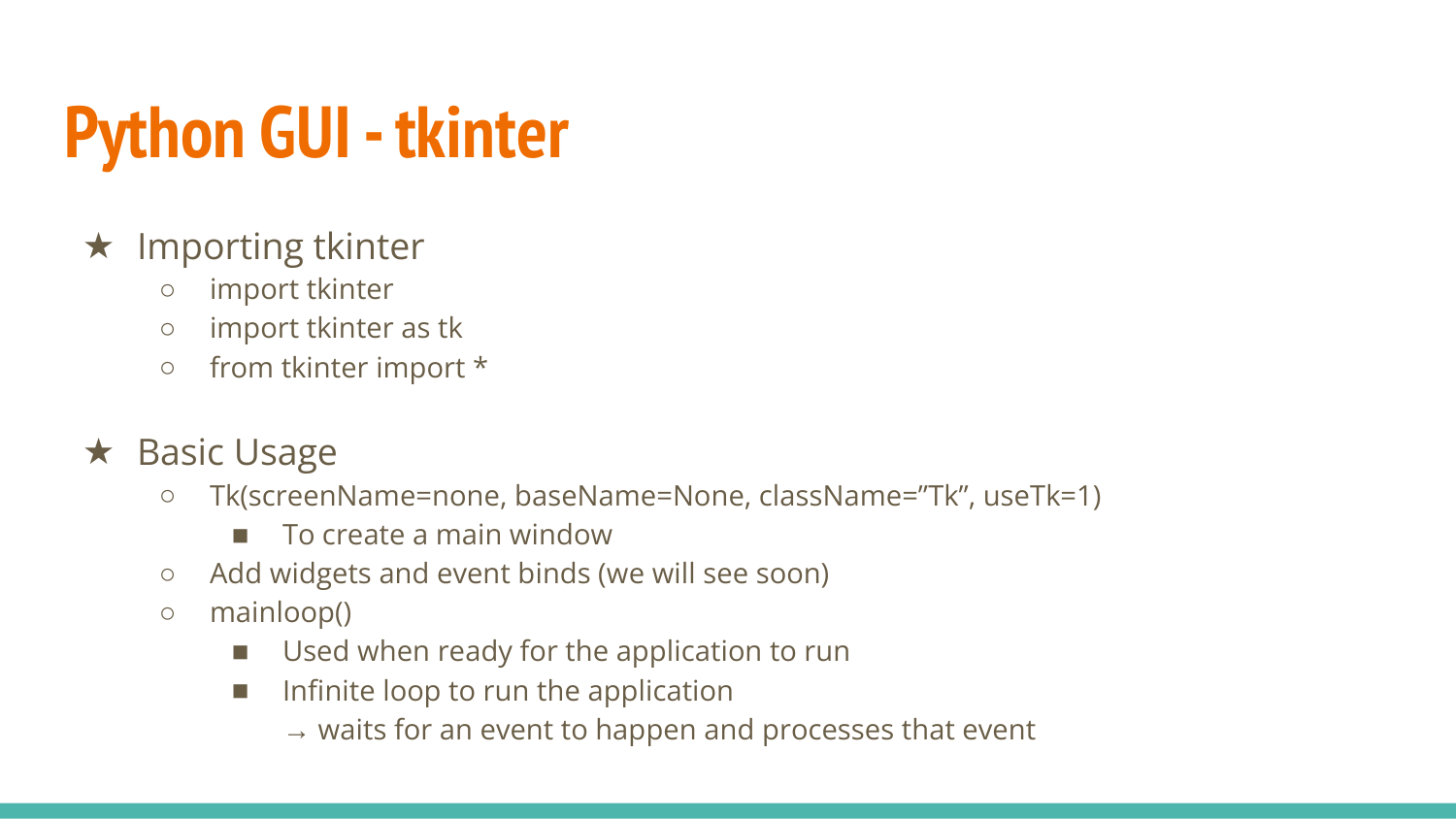

# Python GUI - tkinter

Importing tkinter
import tkinter
import tkinter as tk
from tkinter import *
Basic Usage
Tk(screenName=none, baseName=None, className=”Tk”, useTk=1)
To create a main window
Add widgets and event binds (we will see soon)
mainloop()
Used when ready for the application to run
Infinite loop to run the application
→ waits for an event to happen and processes that event